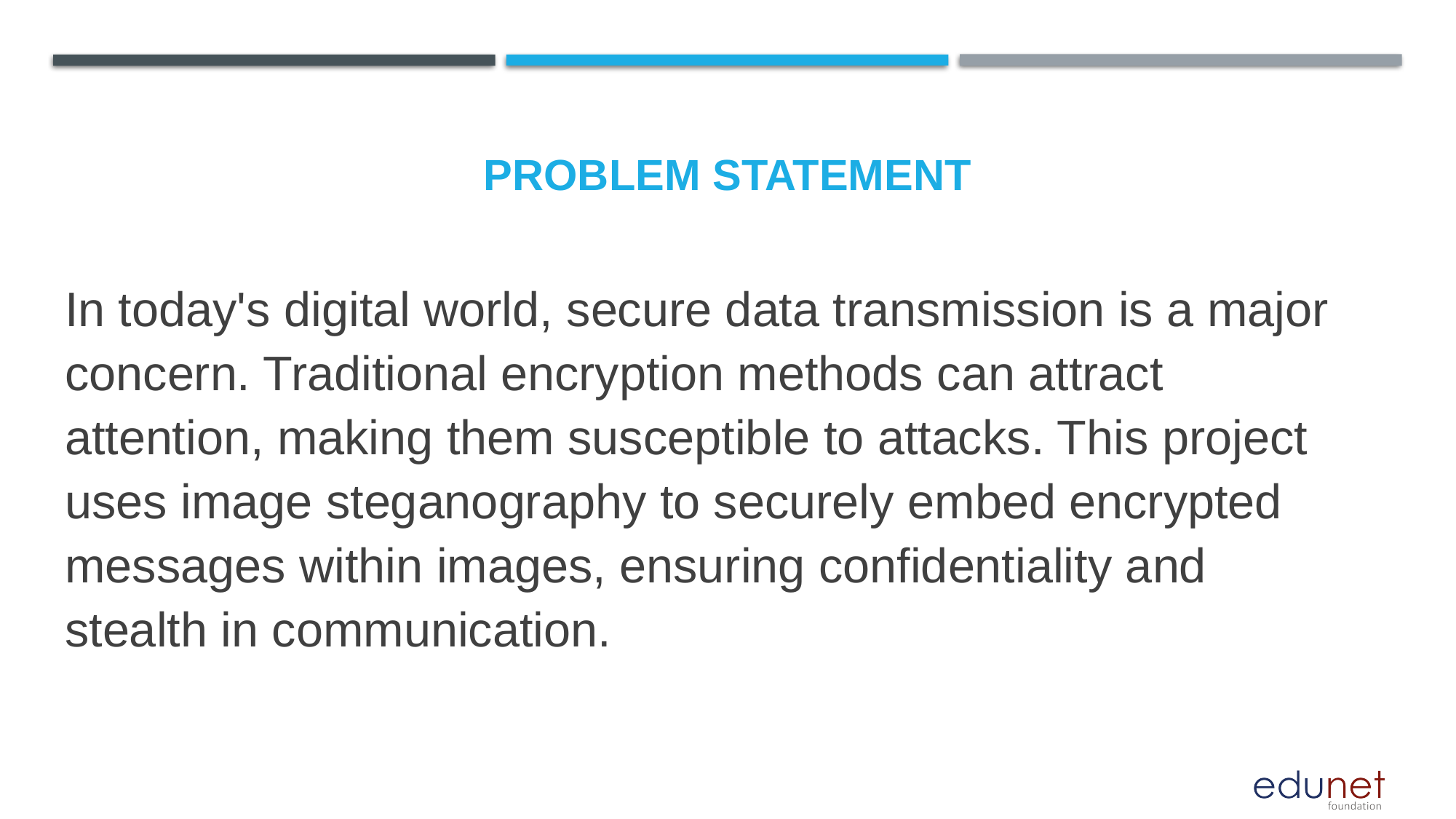

# Problem Statement
In today's digital world, secure data transmission is a major concern. Traditional encryption methods can attract attention, making them susceptible to attacks. This project uses image steganography to securely embed encrypted messages within images, ensuring confidentiality and stealth in communication.